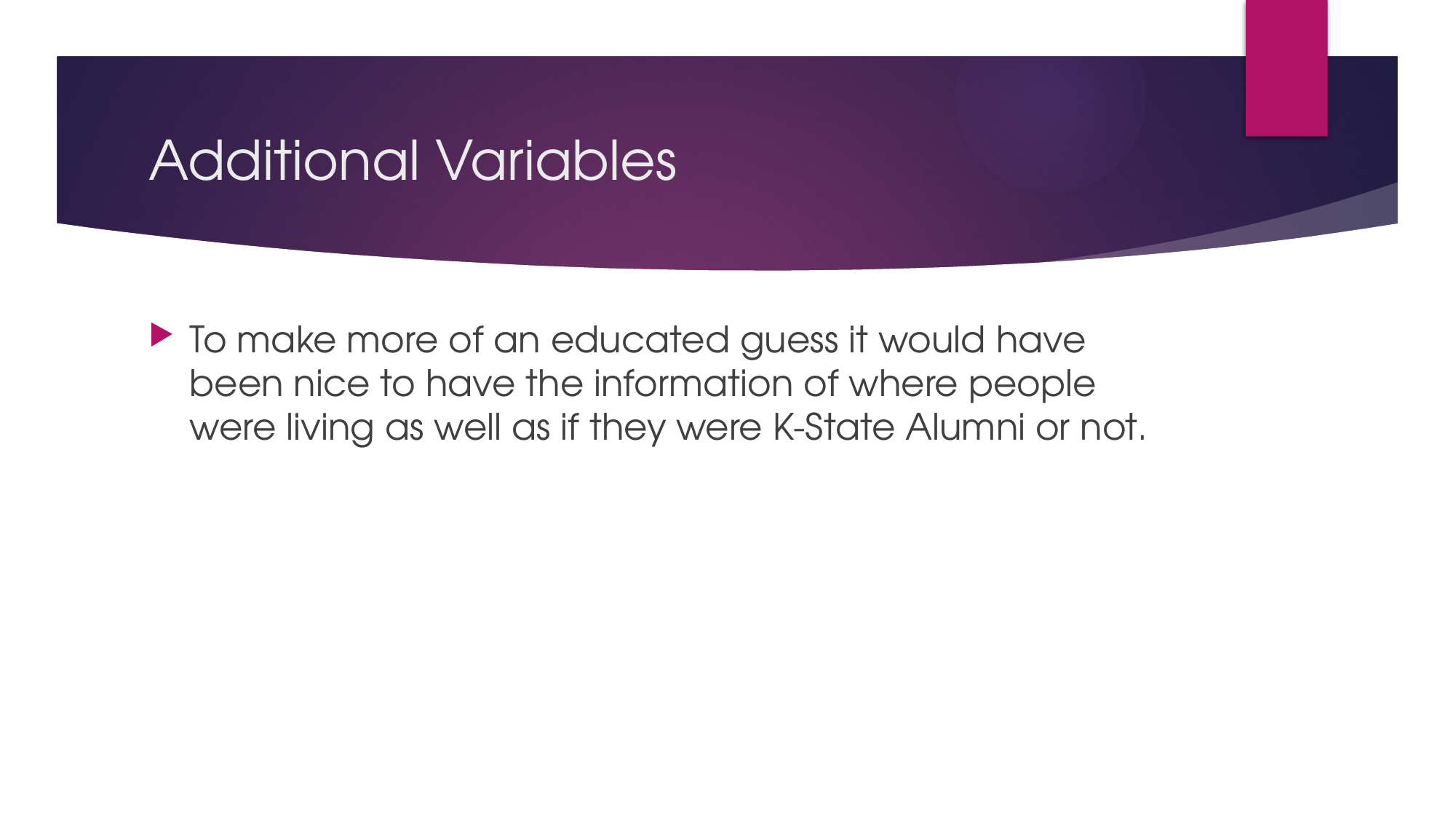

# Additional Variables
To make more of an educated guess it would have been nice to have the information of where people were living as well as if they were K-State Alumni or not.